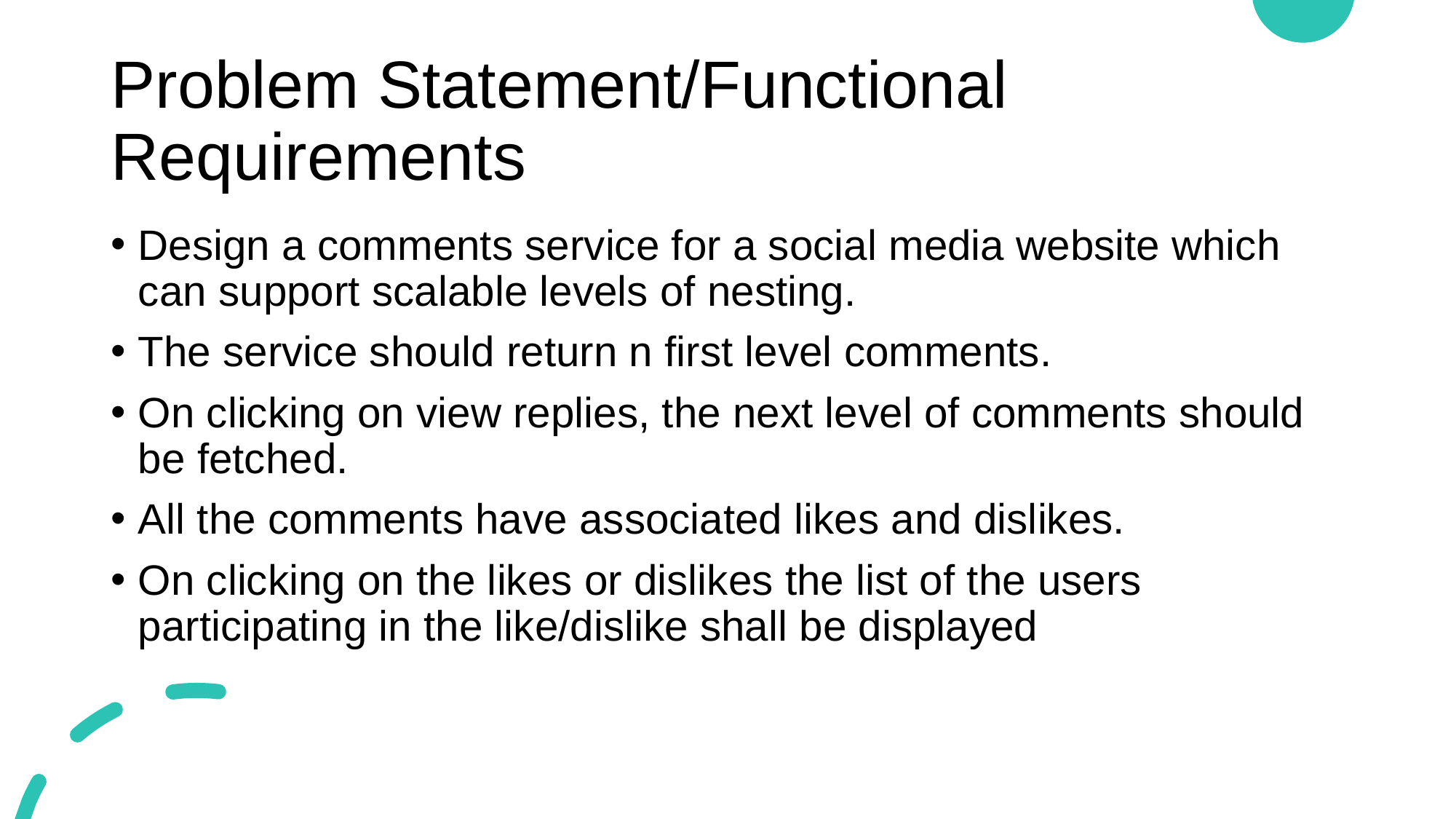

# Problem Statement/Functional Requirements
Design a comments service for a social media website which can support scalable levels of nesting.
The service should return n first level comments.
On clicking on view replies, the next level of comments should be fetched.
All the comments have associated likes and dislikes.
On clicking on the likes or dislikes the list of the users participating in the like/dislike shall be displayed